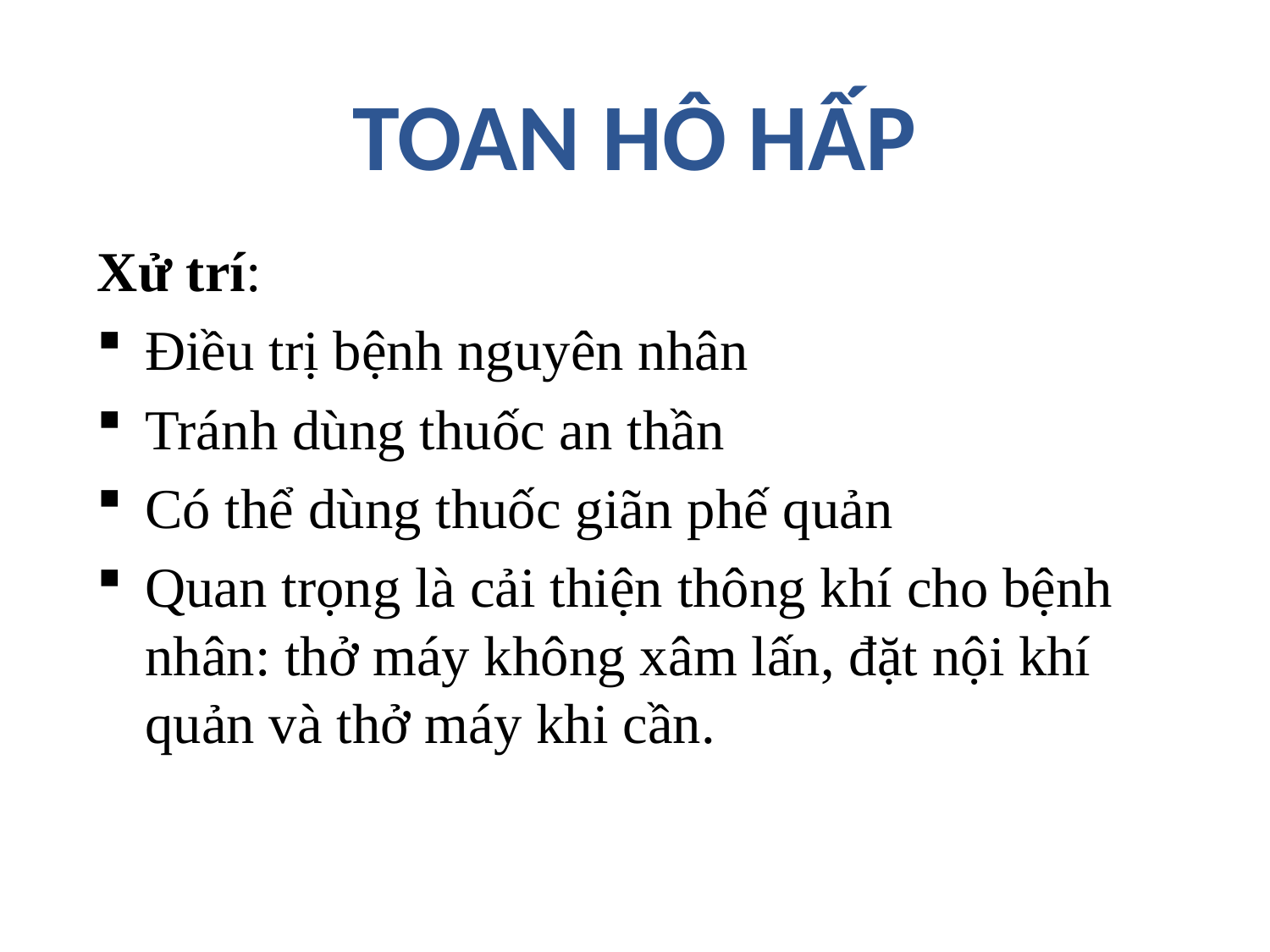

# TOAN HÔ HẤP
Xử trí:
Điều trị bệnh nguyên nhân
Tránh dùng thuốc an thần
Có thể dùng thuốc giãn phế quản
Quan trọng là cải thiện thông khí cho bệnh nhân: thở máy không xâm lấn, đặt nội khí quản và thở máy khi cần.